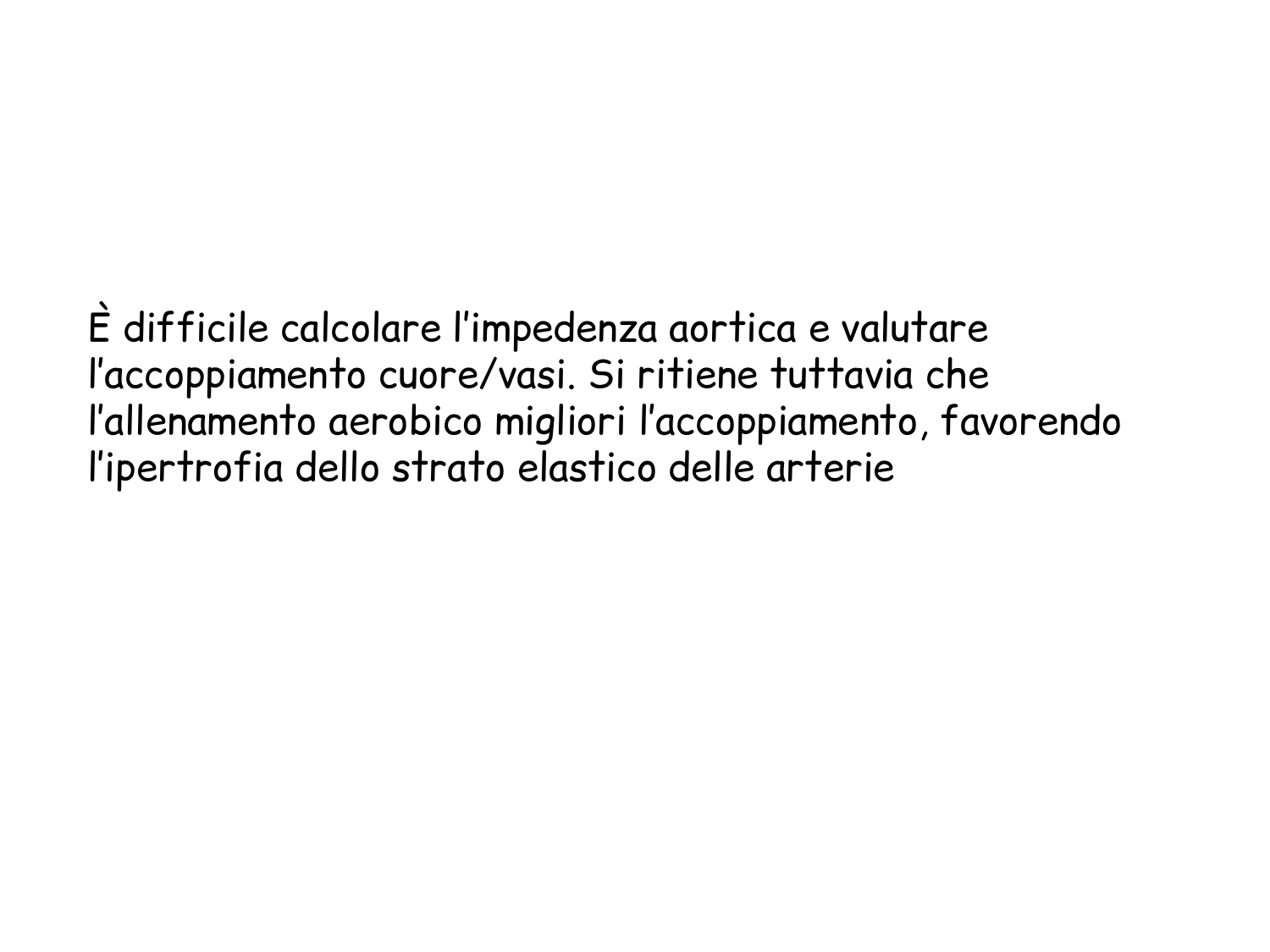

È difficile calcolare l’impedenza aortica e valutare l’accoppiamento cuore/vasi. Si ritiene tuttavia che l’allenamento aerobico migliori l’accoppiamento, favorendo l’ipertrofia dello strato elastico delle arterie